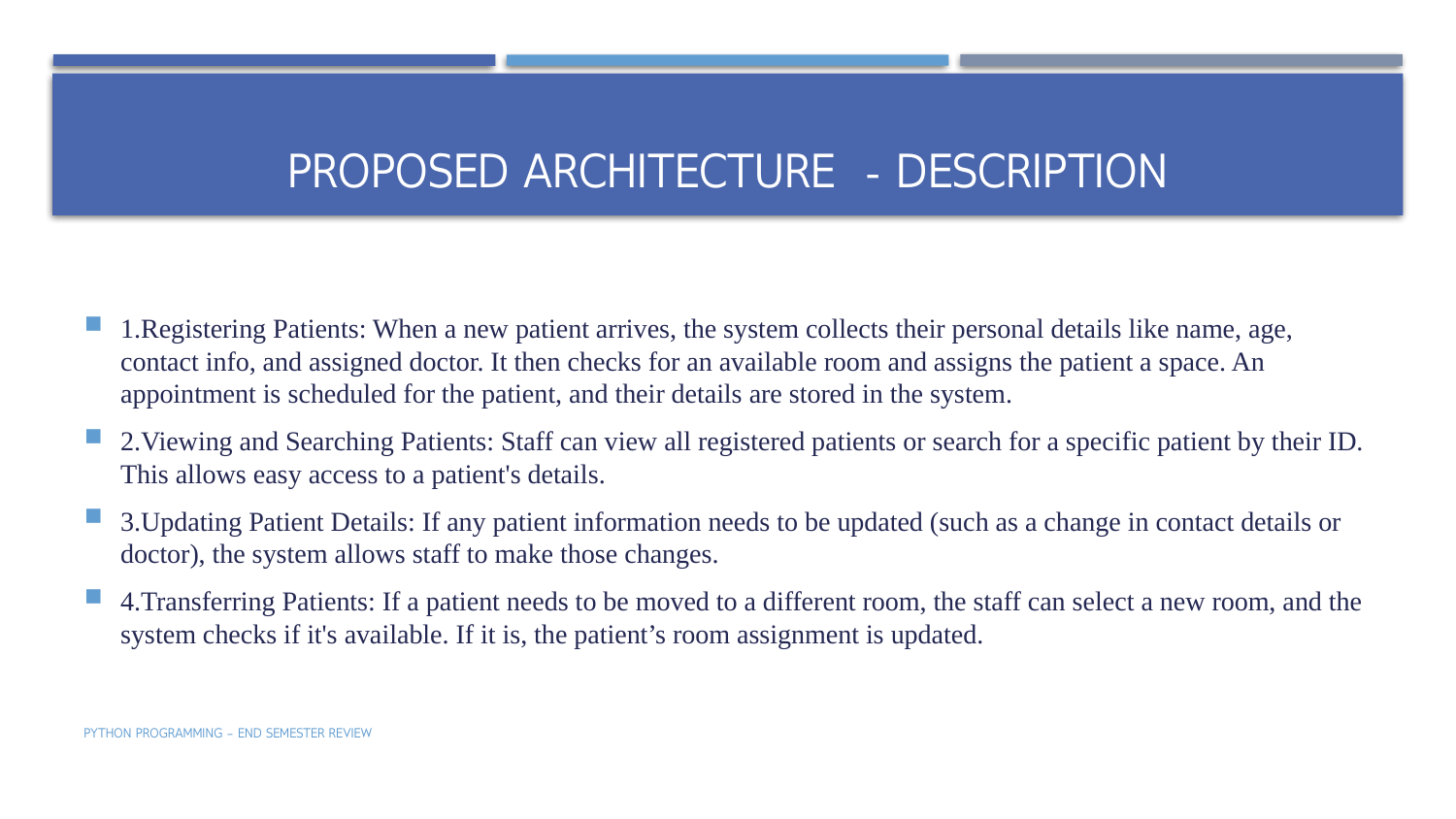

# Proposed Architecture  - Description
1.Registering Patients: When a new patient arrives, the system collects their personal details like name, age, contact info, and assigned doctor. It then checks for an available room and assigns the patient a space. An appointment is scheduled for the patient, and their details are stored in the system.
2.Viewing and Searching Patients: Staff can view all registered patients or search for a specific patient by their ID. This allows easy access to a patient's details.
3.Updating Patient Details: If any patient information needs to be updated (such as a change in contact details or doctor), the system allows staff to make those changes.
4.Transferring Patients: If a patient needs to be moved to a different room, the staff can select a new room, and the system checks if it's available. If it is, the patient’s room assignment is updated.
PYTHON PROGRAMMING – end semester review
8